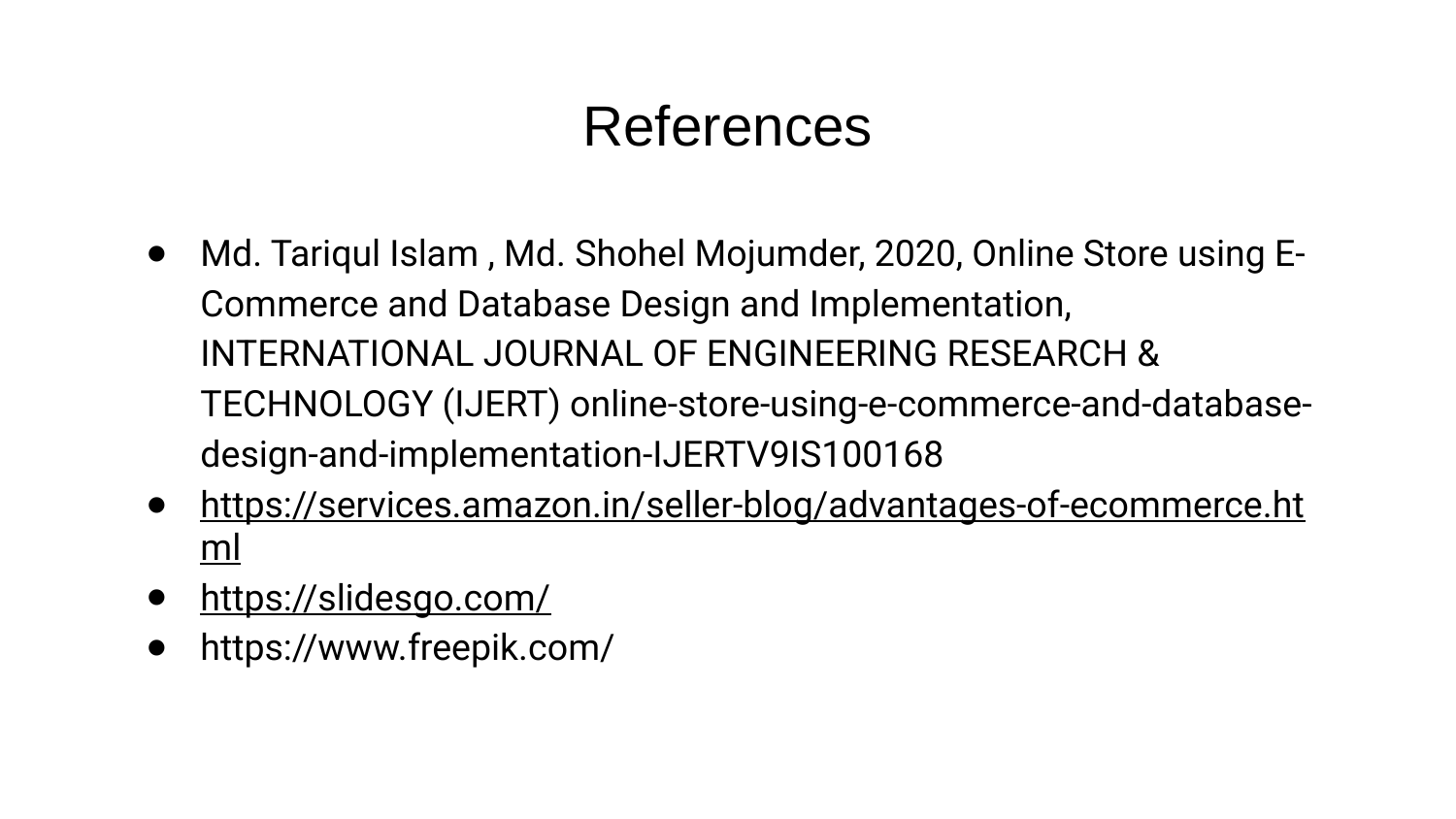

# References

Md. Tariqul Islam , Md. Shohel Mojumder, 2020, Online Store using E-Commerce and Database Design and Implementation, INTERNATIONAL JOURNAL OF ENGINEERING RESEARCH & TECHNOLOGY (IJERT) online-store-using-e-commerce-and-database-design-and-implementation-IJERTV9IS100168
https://services.amazon.in/seller-blog/advantages-of-ecommerce.html
https://slidesgo.com/
https://www.freepik.com/